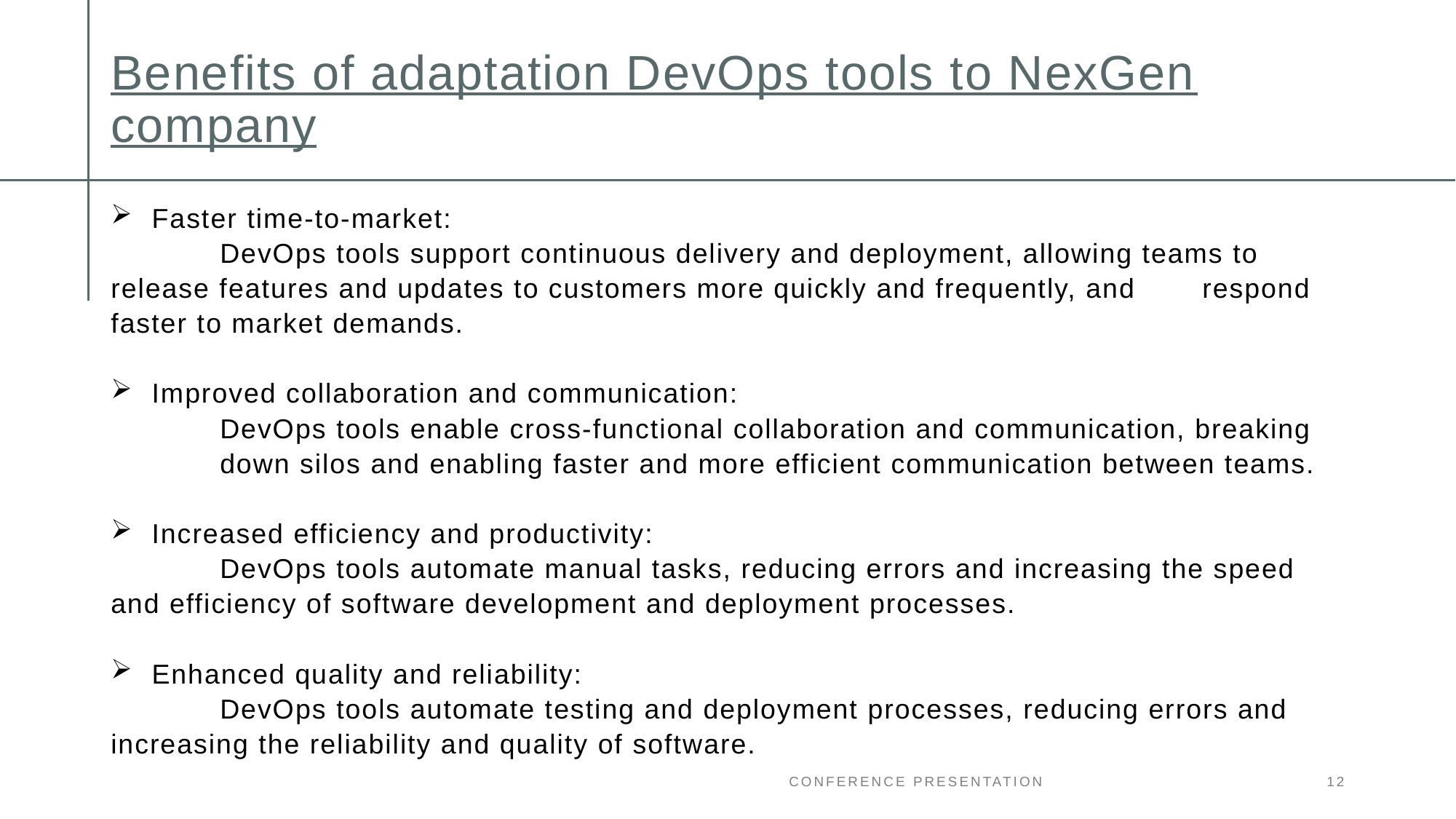

# Benefits of adaptation DevOps tools to NexGen company
Faster time-to-market:
	DevOps tools support continuous delivery and deployment, allowing teams to 	release features and updates to customers more quickly and frequently, and 	respond faster to market demands.

Improved collaboration and communication:
	DevOps tools enable cross-functional collaboration and communication, breaking 	down silos and enabling faster and more efficient communication between teams.

Increased efficiency and productivity:
	DevOps tools automate manual tasks, reducing errors and increasing the speed 	and efficiency of software development and deployment processes.

Enhanced quality and reliability:
	DevOps tools automate testing and deployment processes, reducing errors and 	increasing the reliability and quality of software.

Conference Presentation
12